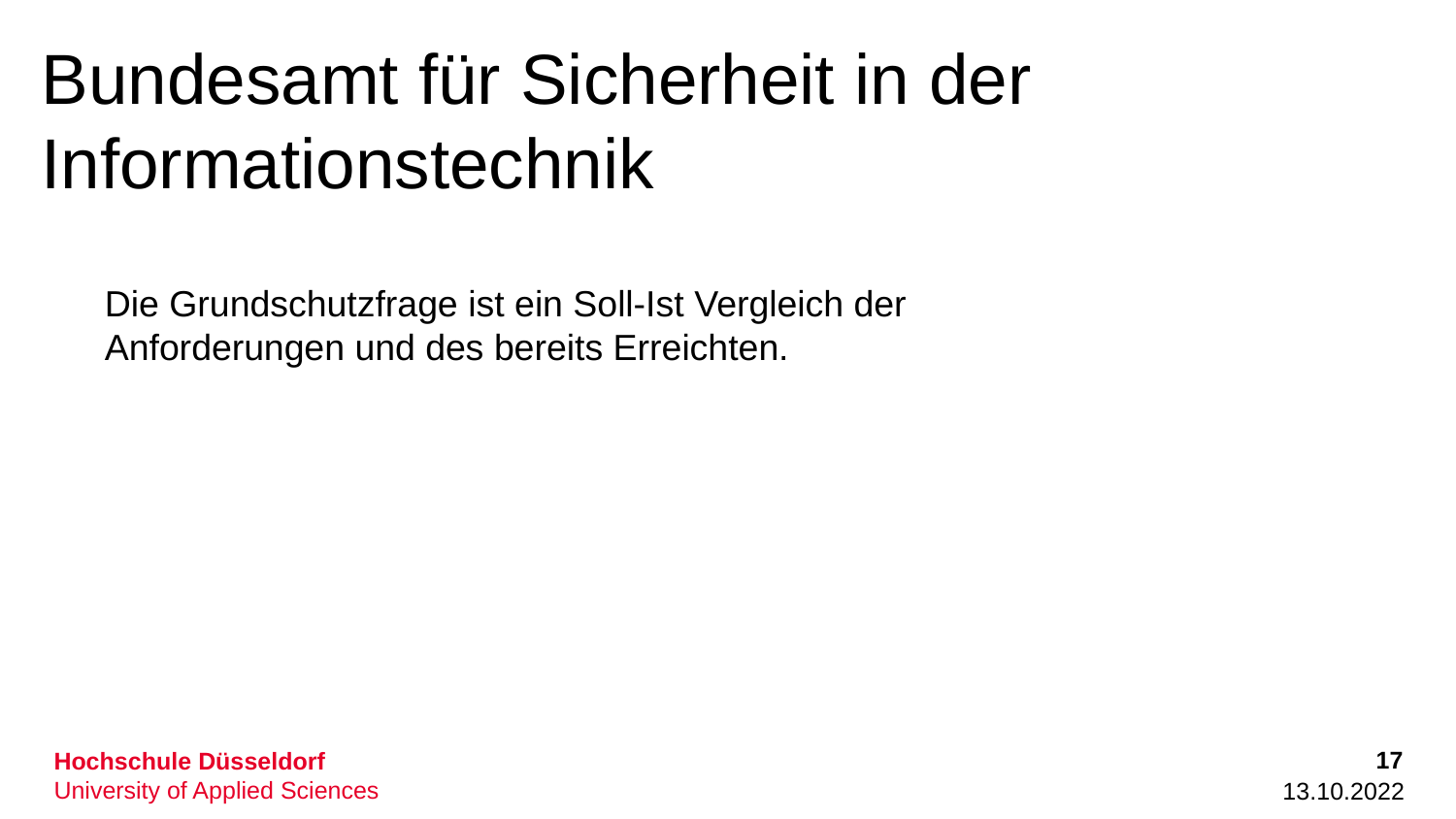

# Bundesamt für Sicherheit in der Informationstechnik
Die Grundschutzfrage ist ein Soll-Ist Vergleich der Anforderungen und des bereits Erreichten.
17

13.10.2022